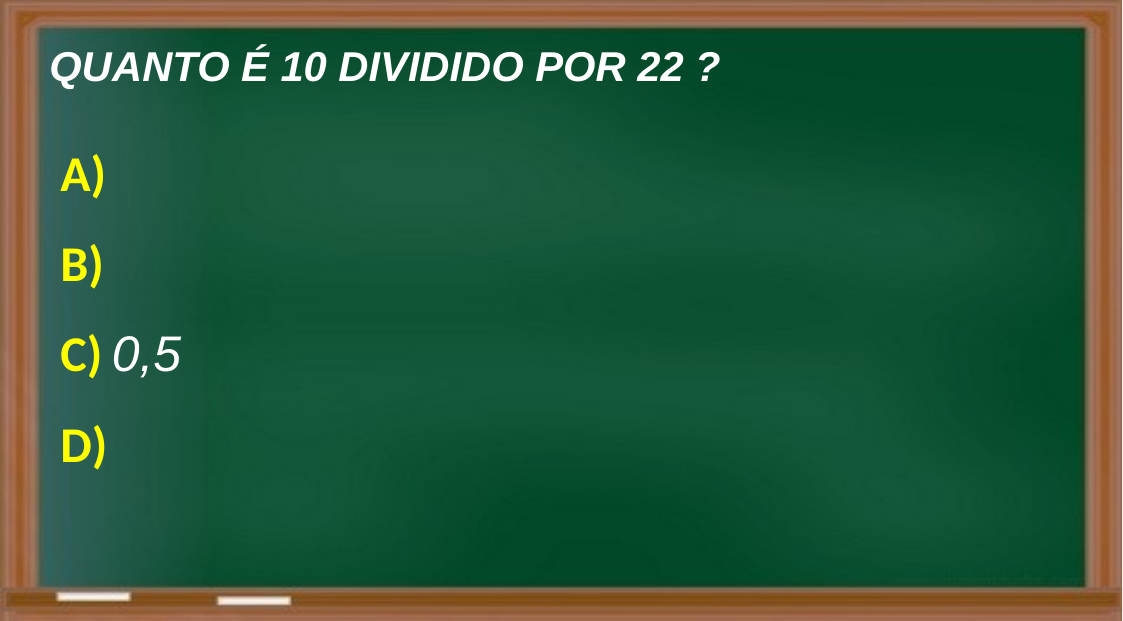

QUANTO É 10 DIVIDIDO POR 22 ?
A)
B)
C) 0,5
D)